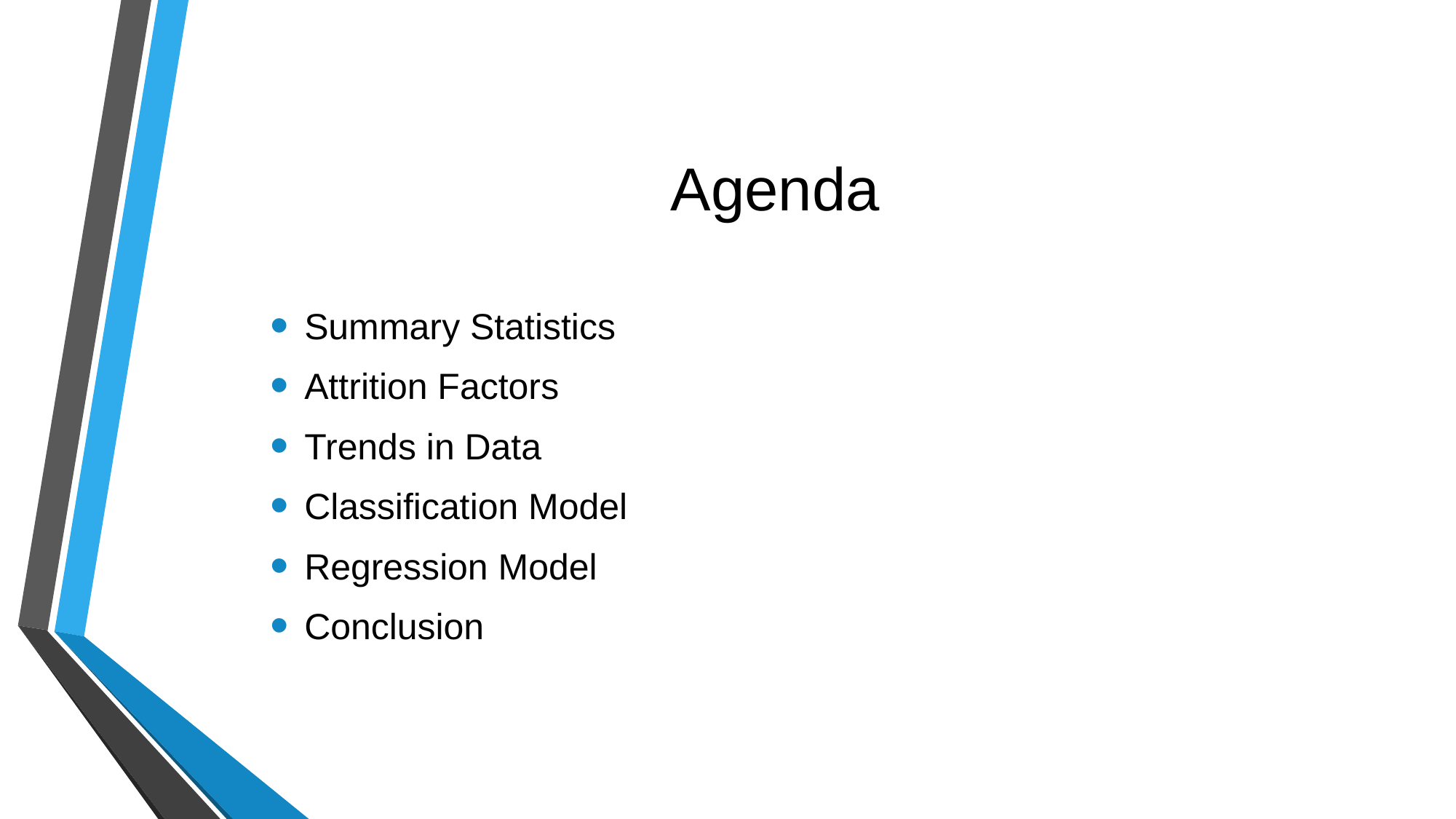

# Agenda
Summary Statistics
Attrition Factors
Trends in Data
Classification Model
Regression Model
Conclusion